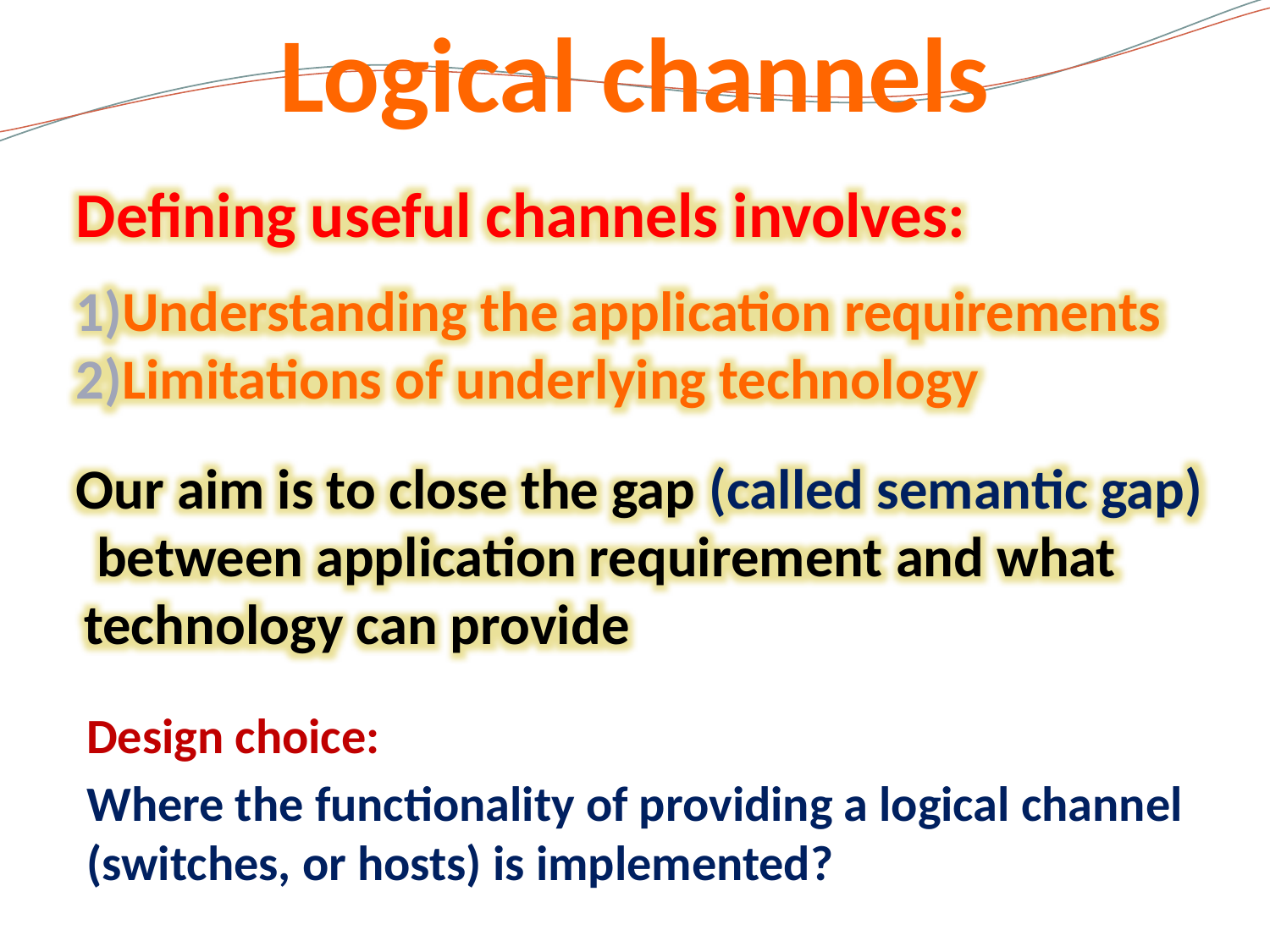

Logical channels
Defining useful channels involves:

Understanding the application requirements
Limitations of underlying technology

Our aim is to close the gap (called semantic gap)  between application requirement and what technology can provide
Design choice:

Where the functionality of providing a logical channel (switches, or hosts) is implemented?